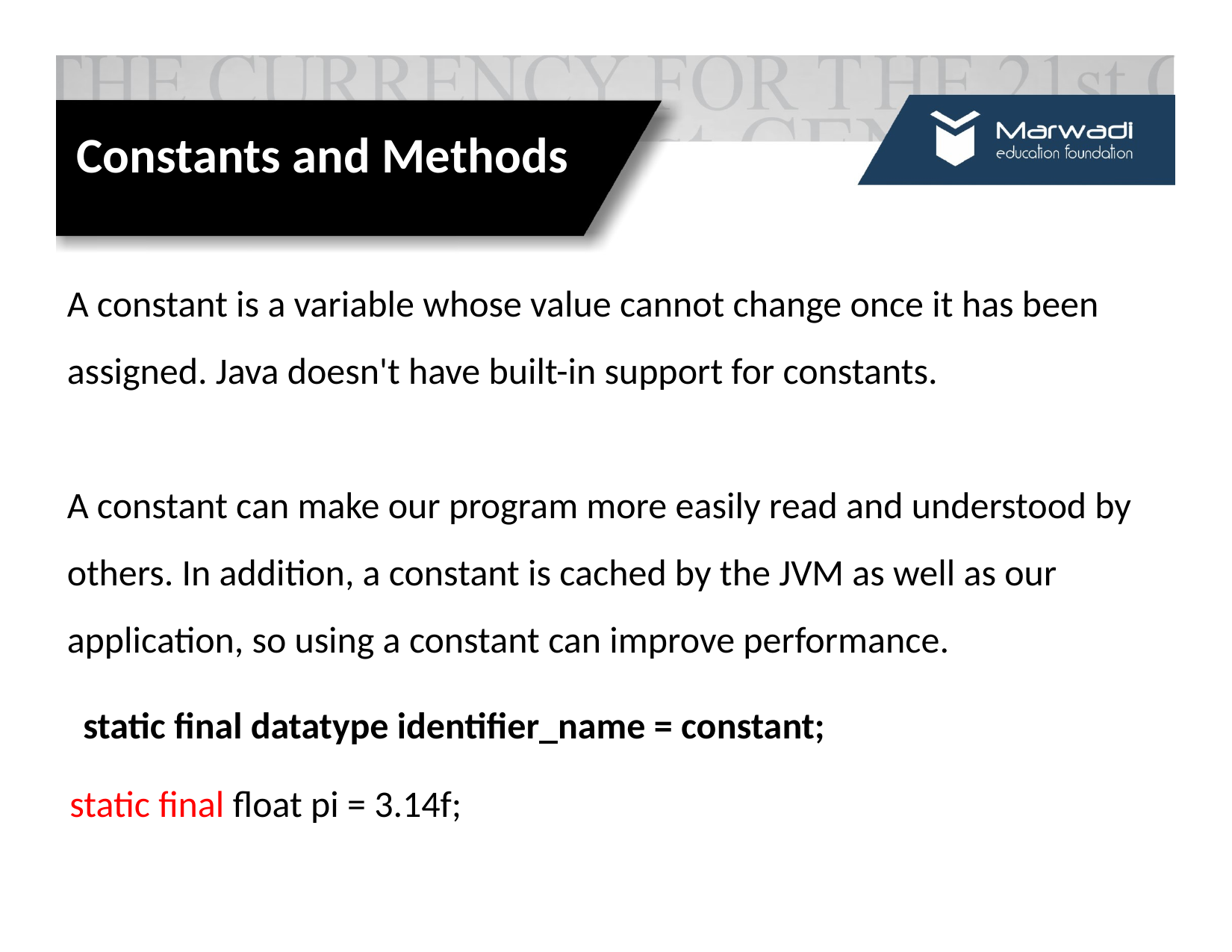

# Constants and Methods
A constant is a variable whose value cannot change once it has been assigned. Java doesn't have built-in support for constants.

A constant can make our program more easily read and understood by others. In addition, a constant is cached by the JVM as well as our application, so using a constant can improve performance.
static final datatype identifier_name = constant;
static final float pi = 3.14f;